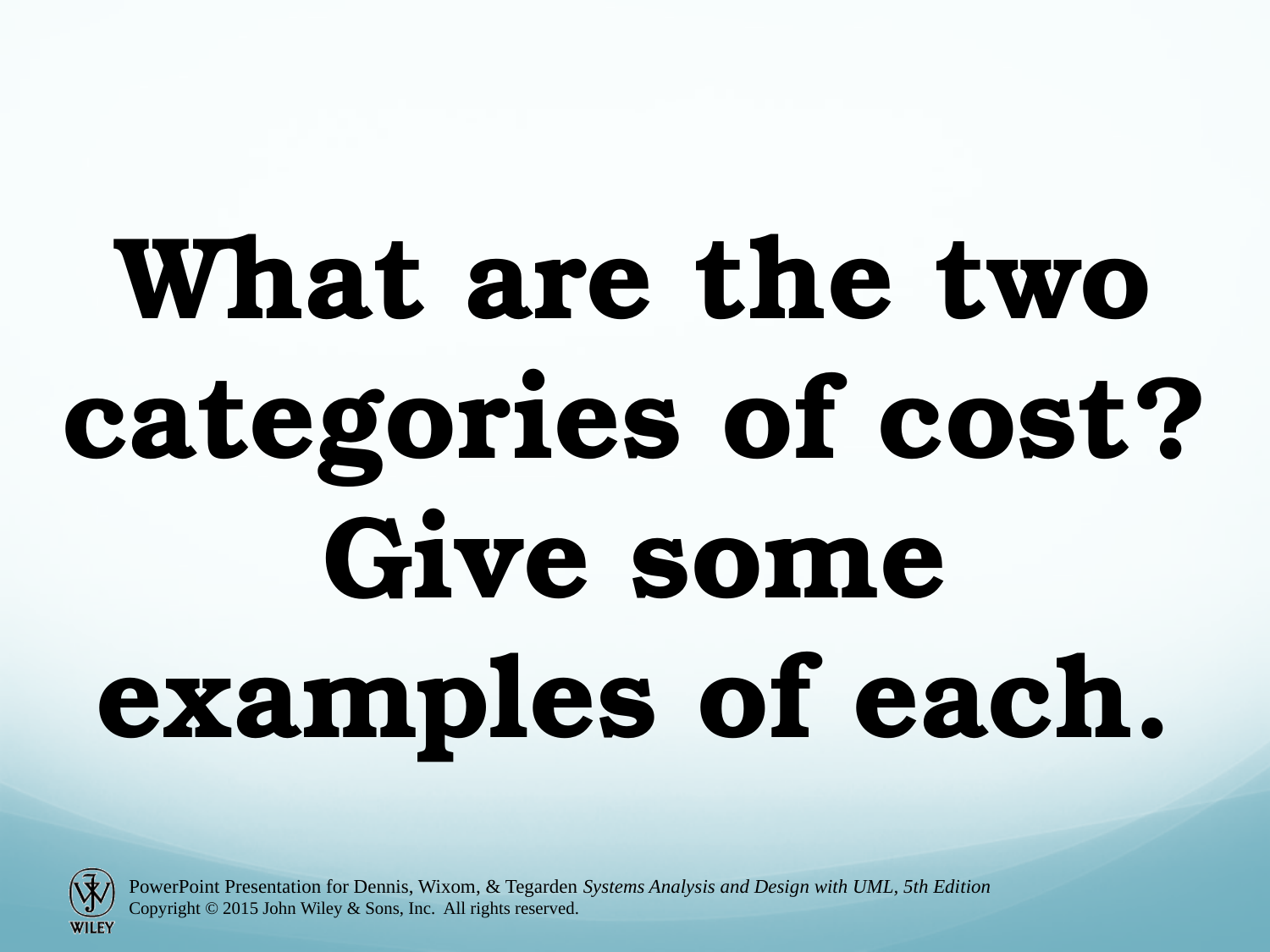

What are the two categories of cost? Give some examples of each.